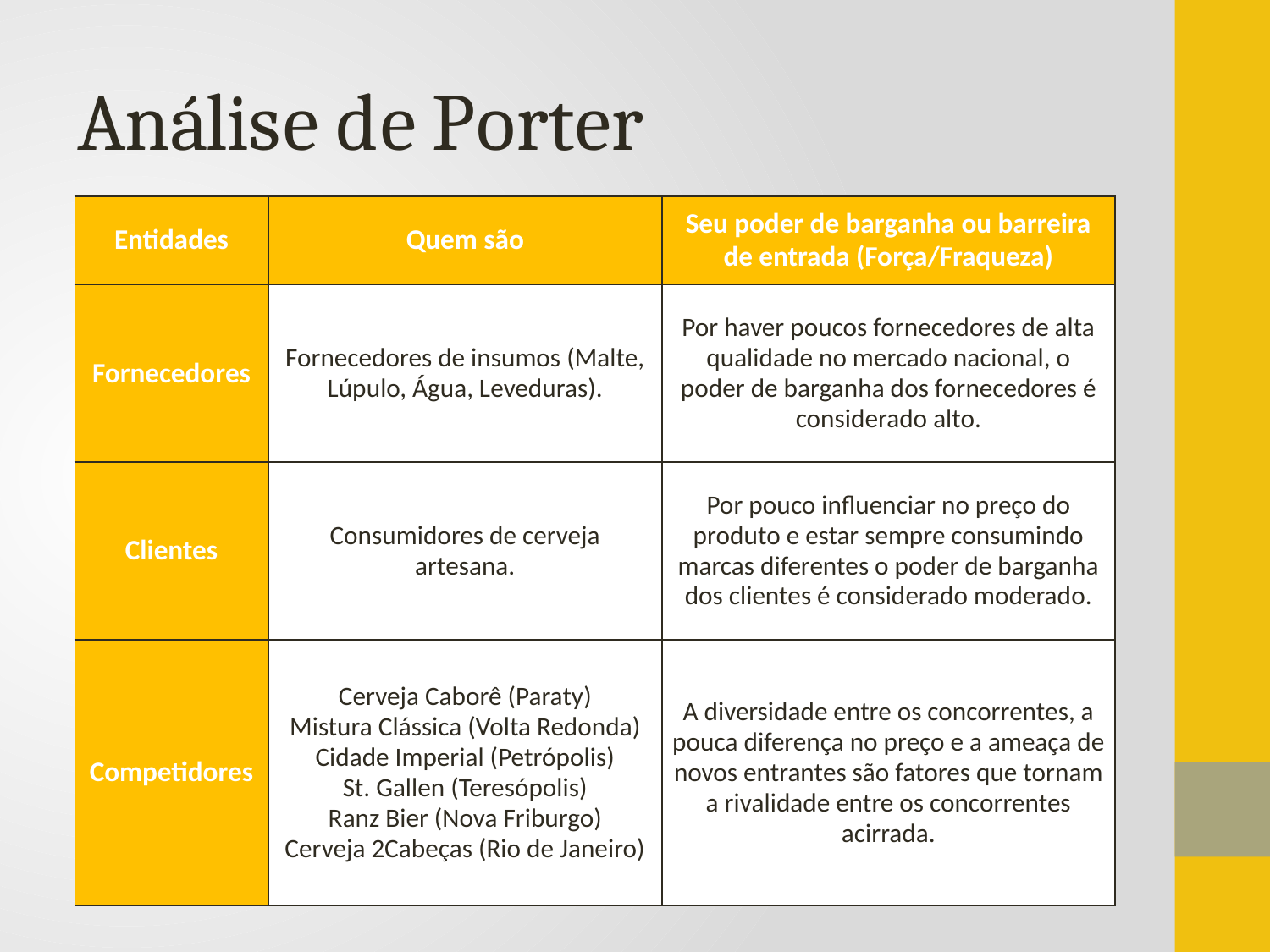

# Análise de Porter
| Entidades | Quem são | Seu poder de barganha ou barreira de entrada (Força/Fraqueza) |
| --- | --- | --- |
| Fornecedores | Fornecedores de insumos (Malte, Lúpulo, Água, Leveduras). | Por haver poucos fornecedores de alta qualidade no mercado nacional, o poder de barganha dos fornecedores é considerado alto. |
| Clientes | Consumidores de cerveja artesana. | Por pouco influenciar no preço do produto e estar sempre consumindo marcas diferentes o poder de barganha dos clientes é considerado moderado. |
| Competidores | Cerveja Caborê (Paraty) Mistura Clássica (Volta Redonda) Cidade Imperial (Petrópolis) St. Gallen (Teresópolis) Ranz Bier (Nova Friburgo) Cerveja 2Cabeças (Rio de Janeiro) | A diversidade entre os concorrentes, a pouca diferença no preço e a ameaça de novos entrantes são fatores que tornam a rivalidade entre os concorrentes acirrada. |